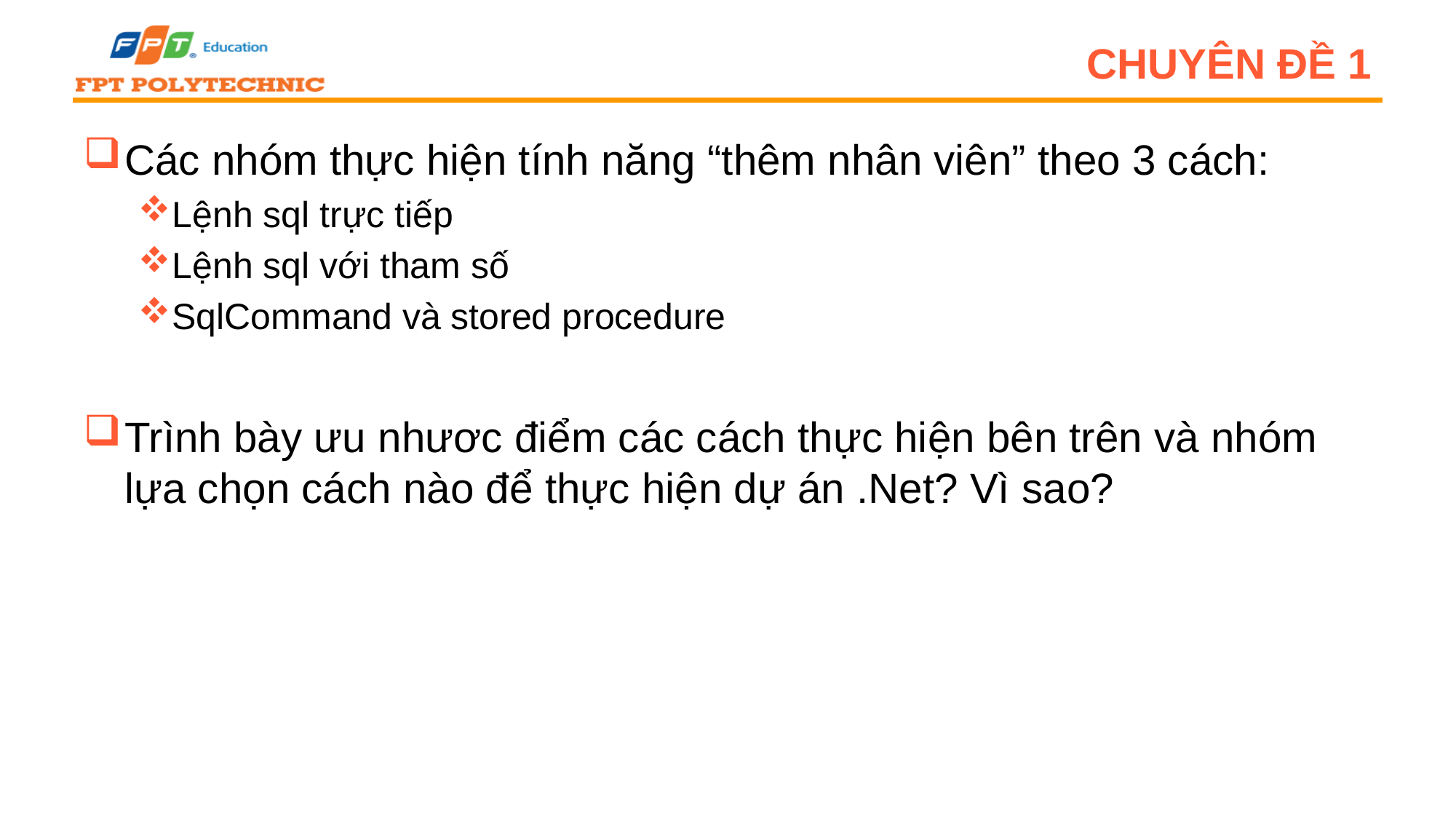

# Chuyên đề 1
Các nhóm thực hiện tính năng “thêm nhân viên” theo 3 cách:
Lệnh sql trực tiếp
Lệnh sql với tham số
SqlCommand và stored procedure

Trình bày ưu nhươc điểm các cách thực hiện bên trên và nhóm lựa chọn cách nào để thực hiện dự án .Net? Vì sao?